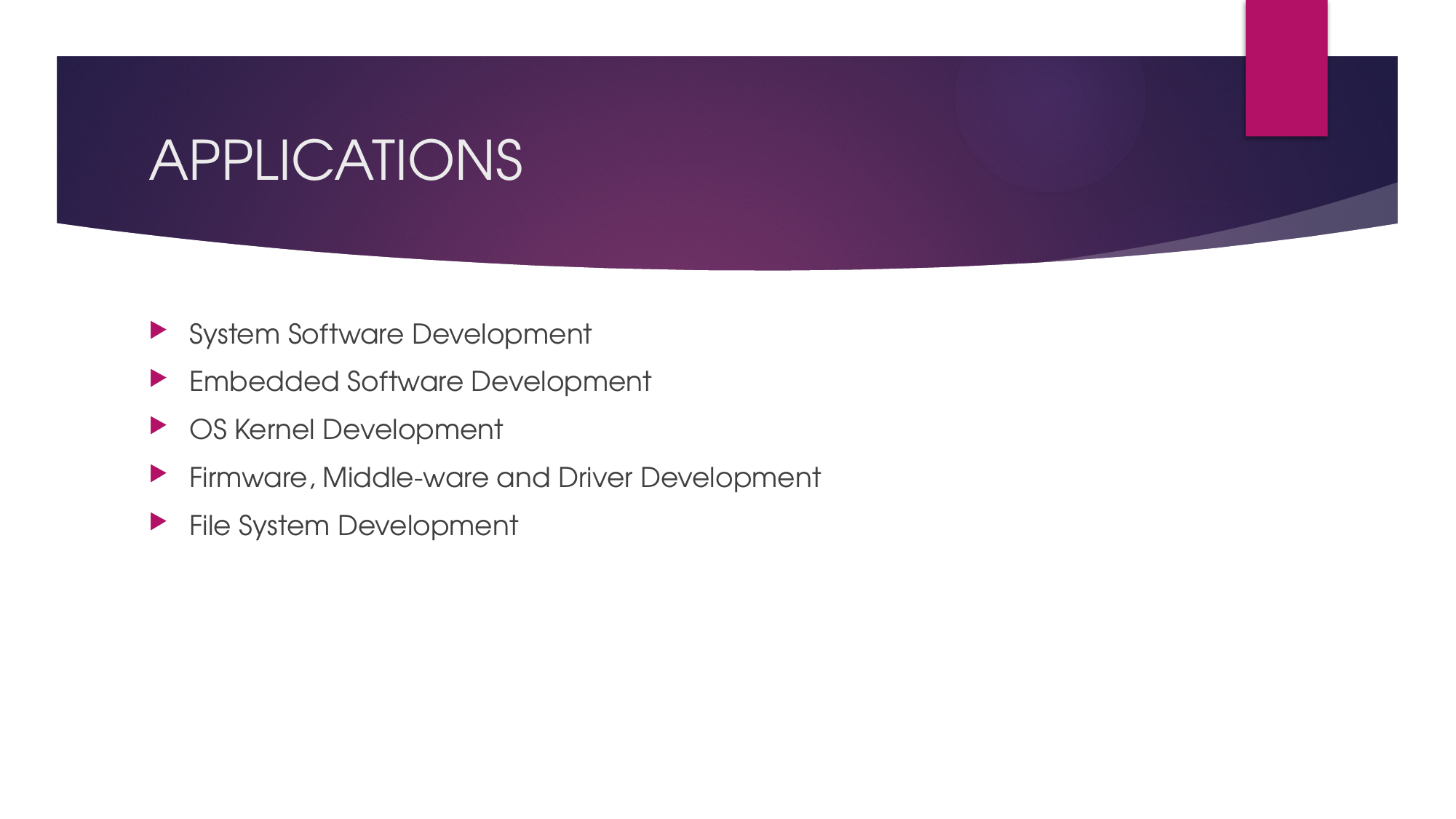

# APPLICATIONS
System Software Development
Embedded Software Development
OS Kernel Development
Firmware, Middle-ware and Driver Development
File System Development